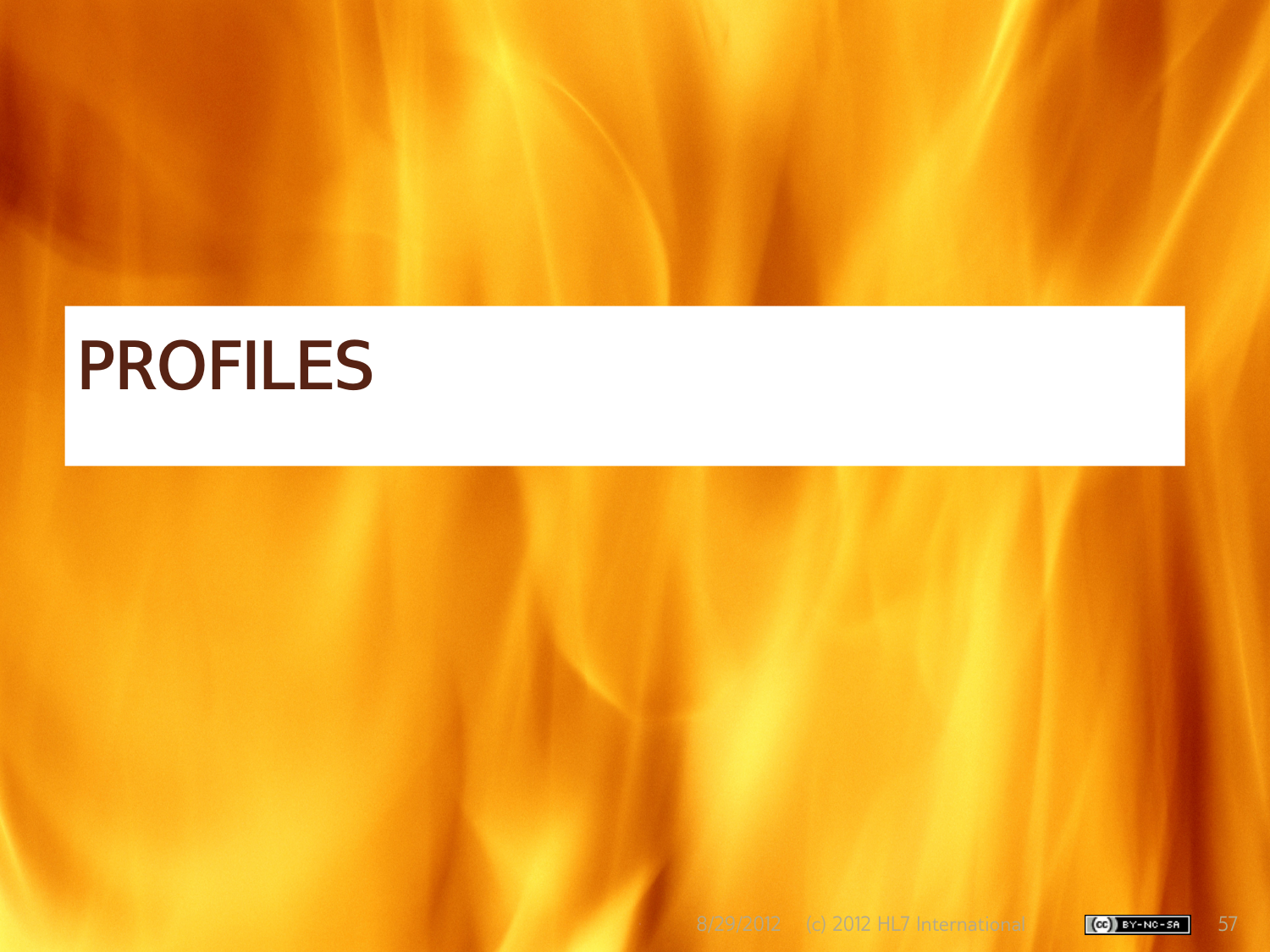

# Profiles
8/29/2012
(c) 2012 HL7 International
57